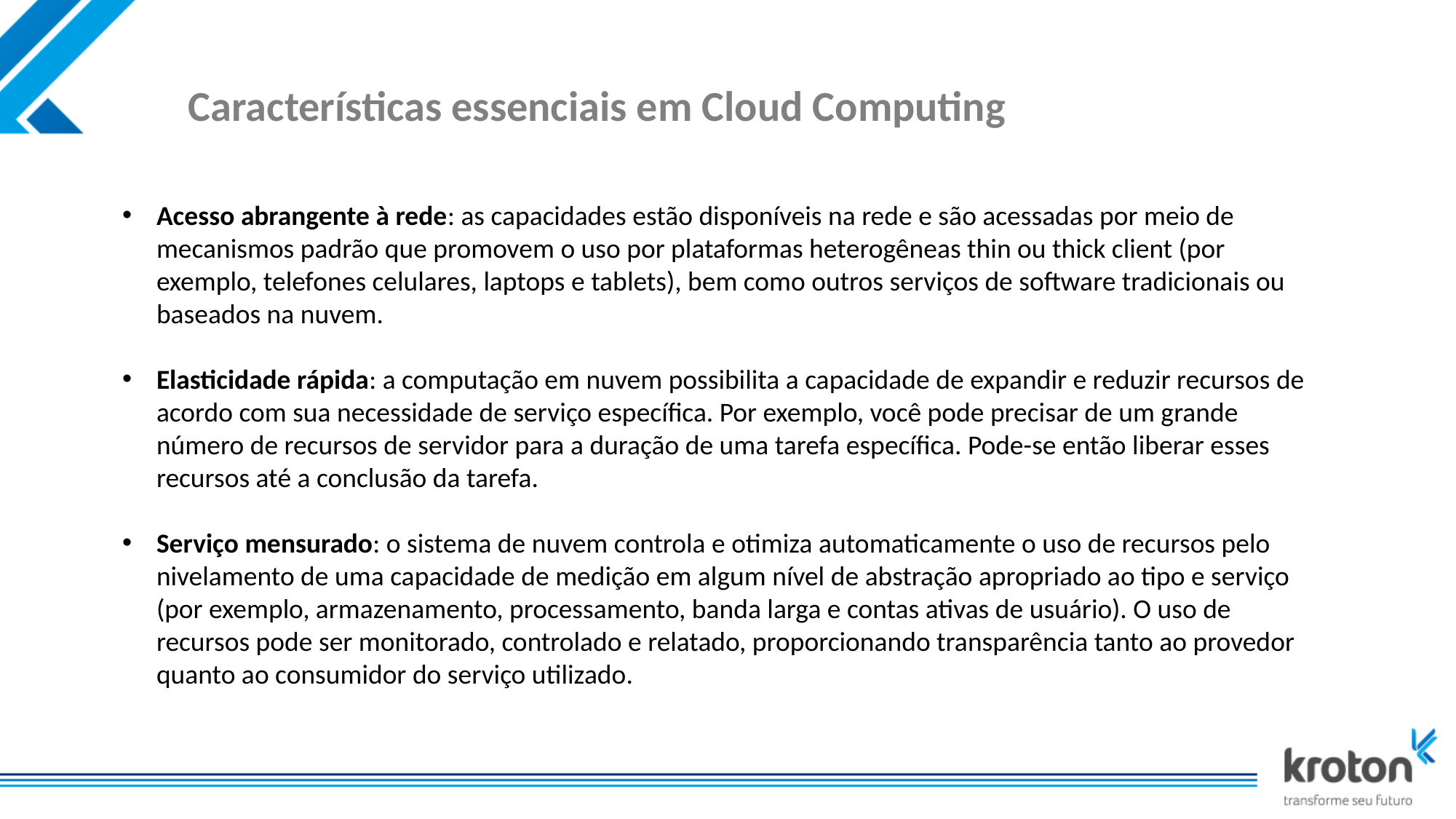

# Características essenciais em Cloud Computing
Acesso abrangente à rede: as capacidades estão disponíveis na rede e são acessadas por meio de mecanismos padrão que promovem o uso por plataformas heterogêneas thin ou thick client (por exemplo, telefones celulares, laptops e tablets), bem como outros serviços de software tradicionais ou baseados na nuvem.

Elasticidade rápida: a computação em nuvem possibilita a capacidade de expandir e reduzir recursos de acordo com sua necessidade de serviço específica. Por exemplo, você pode precisar de um grande número de recursos de servidor para a duração de uma tarefa específica. Pode-se então liberar esses recursos até a conclusão da tarefa.

Serviço mensurado: o sistema de nuvem controla e otimiza automaticamente o uso de recursos pelo nivelamento de uma capacidade de medição em algum nível de abstração apropriado ao tipo e serviço (por exemplo, armazenamento, processamento, banda larga e contas ativas de usuário). O uso de recursos pode ser monitorado, controlado e relatado, proporcionando transparência tanto ao provedor quanto ao consumidor do serviço utilizado.